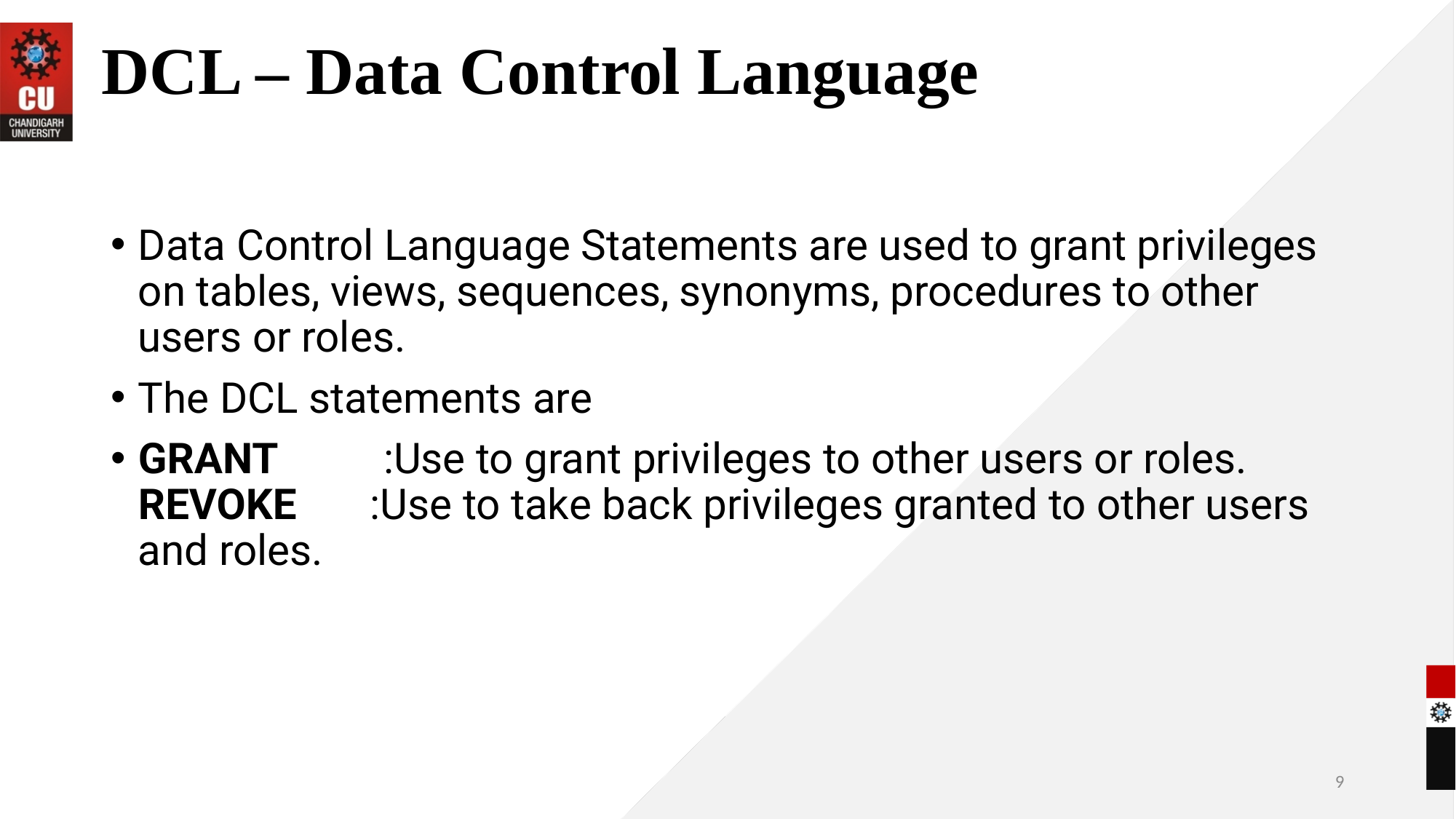

# DCL – Data Control Language
Data Control Language Statements are used to grant privileges on tables, views, sequences, synonyms, procedures to other users or roles.
The DCL statements are
GRANT          :Use to grant privileges to other users or roles.
REVOKE       :Use to take back privileges granted to other users and roles.

9